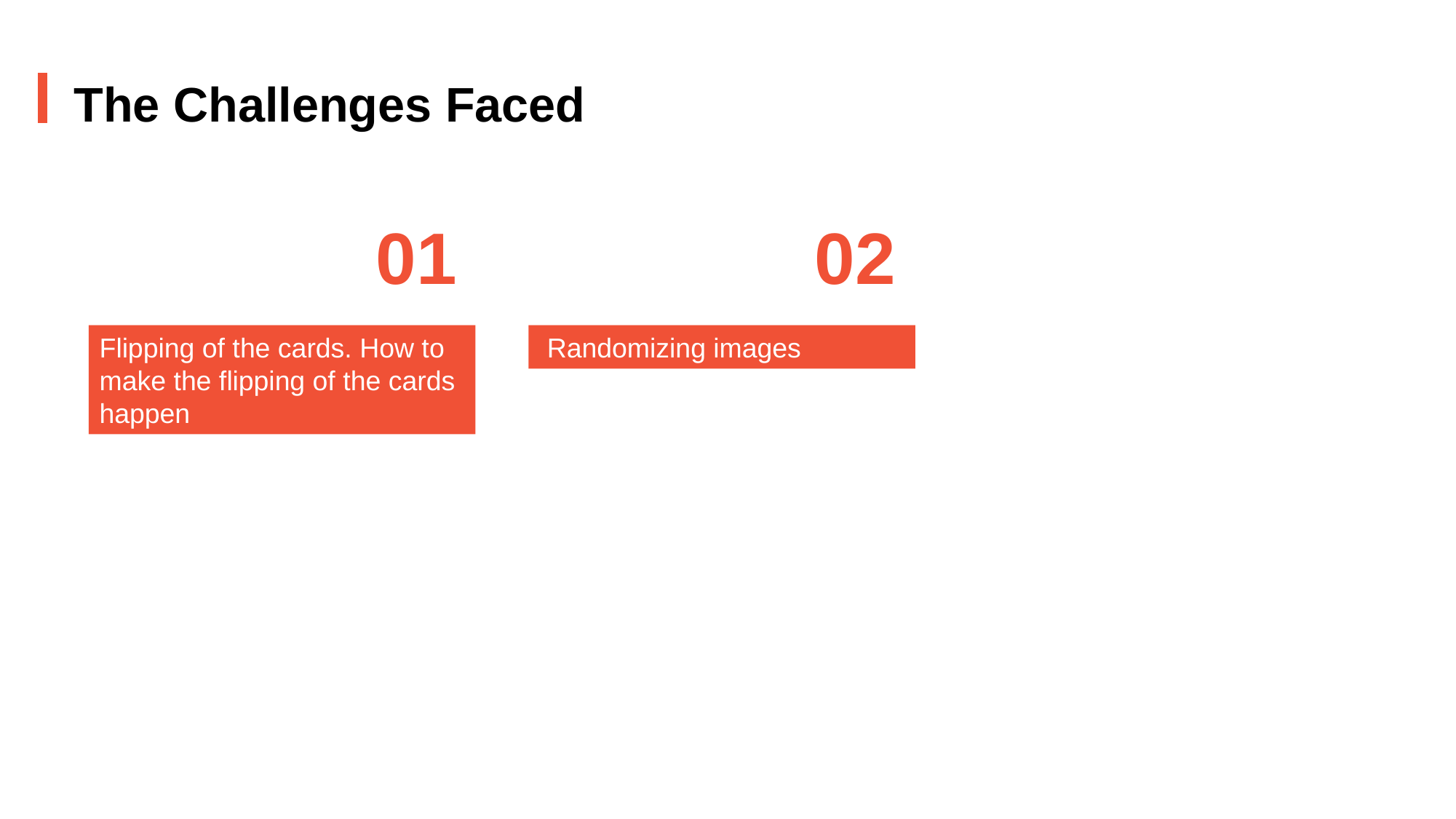

The Challenges Faced

01
02

Flipping of the cards. How to make the flipping of the cards happen
 Randomizing images